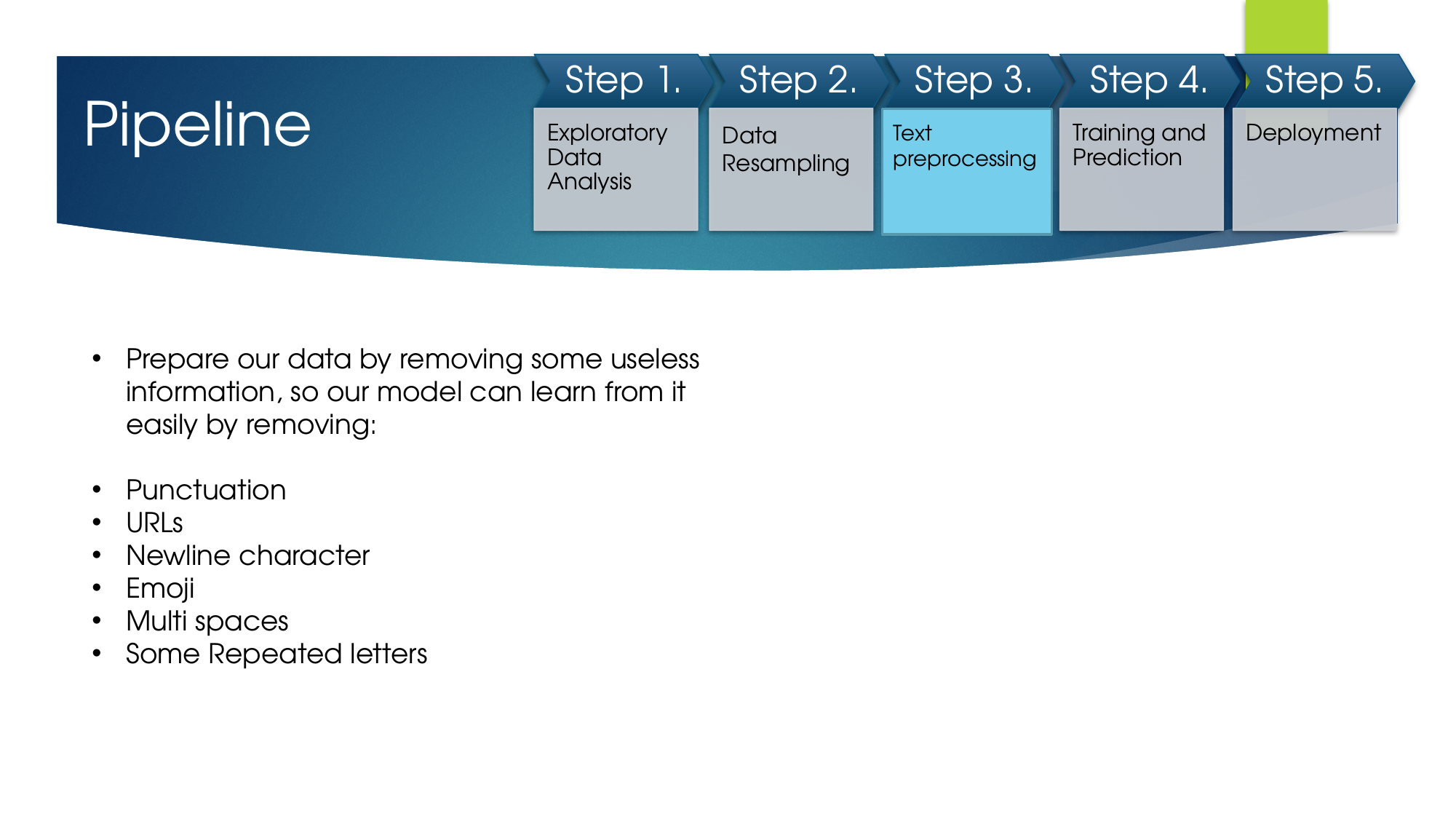

Step 1.
Exploratory Data Analysis
Step 2.
Data Resampling

Step 3.

Step 4.
Training and Prediction
Step 5.
Deployment
# Pipeline
Text preprocessing
Prepare our data by removing some useless information, so our model can learn from it easily by removing:

Punctuation
URLs
Newline character
Emoji
Multi spaces
Some Repeated letters